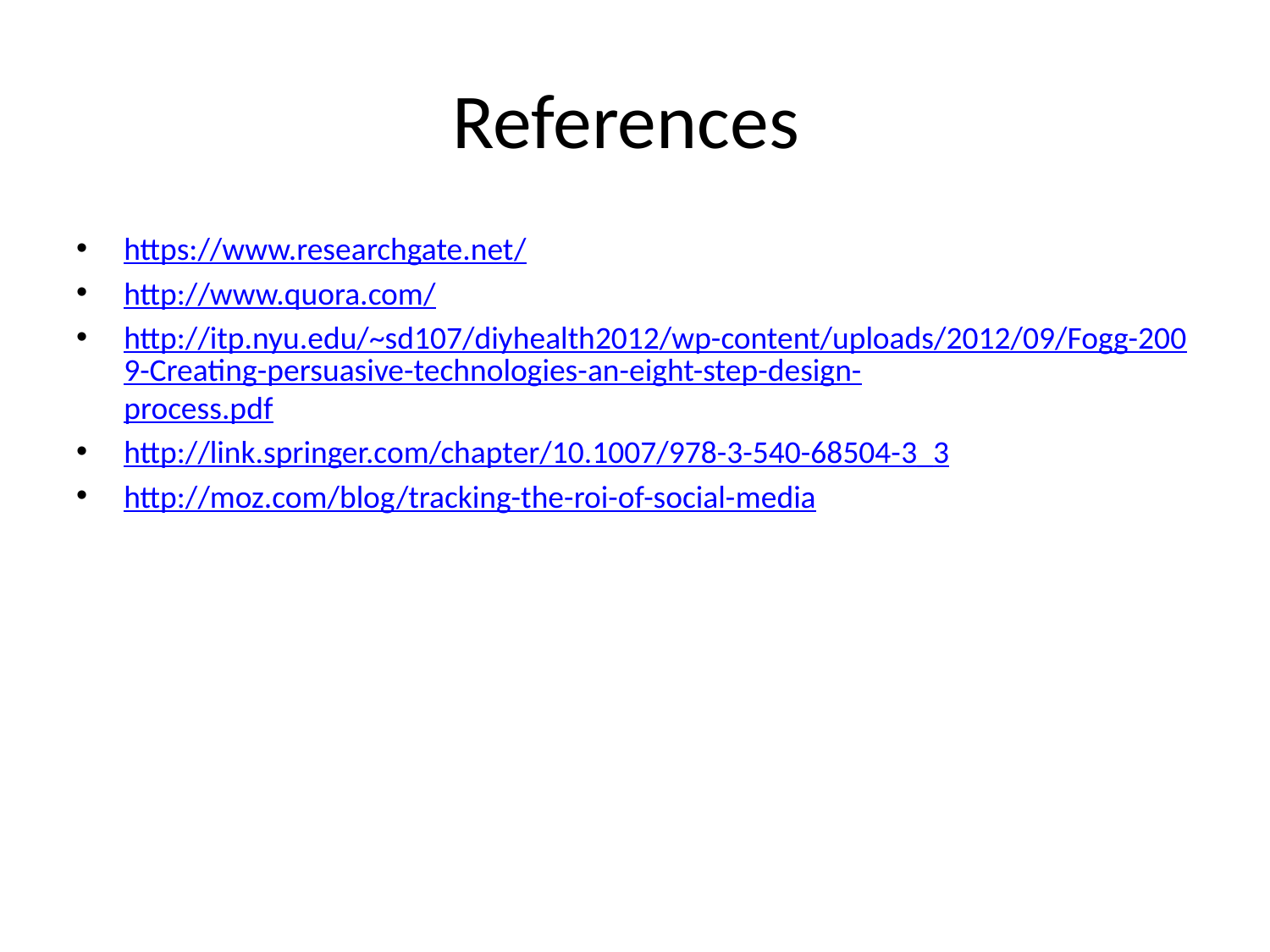

# References
https://www.researchgate.net/
http://www.quora.com/
http://itp.nyu.edu/~sd107/diyhealth2012/wp-content/uploads/2012/09/Fogg-2009-Creating-persuasive-technologies-an-eight-step-design-process.pdf
http://link.springer.com/chapter/10.1007/978-3-540-68504-3_3
http://moz.com/blog/tracking-the-roi-of-social-media